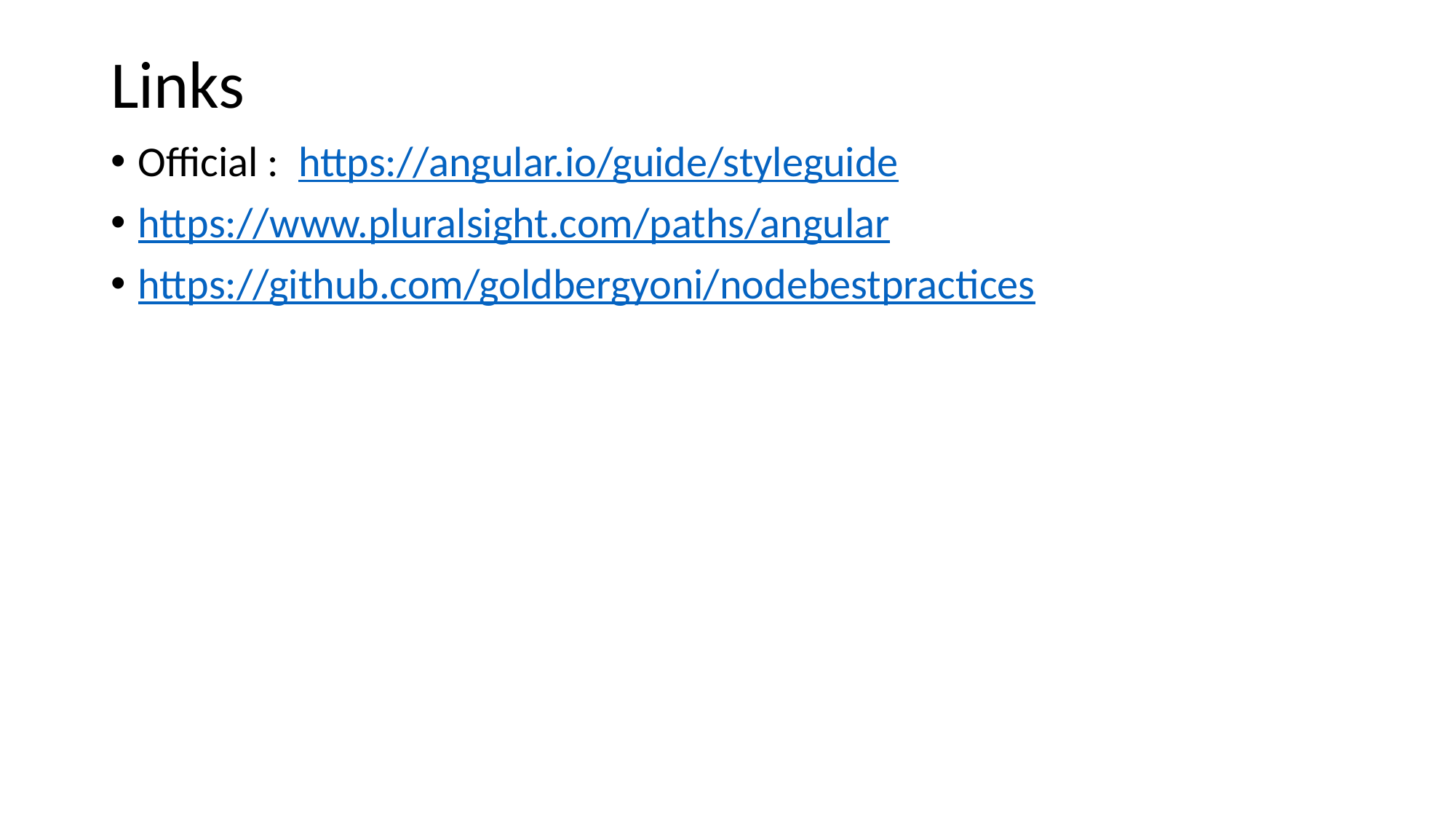

# Links
Official :  https://angular.io/guide/styleguide
https://www.pluralsight.com/paths/angular
https://github.com/goldbergyoni/nodebestpractices